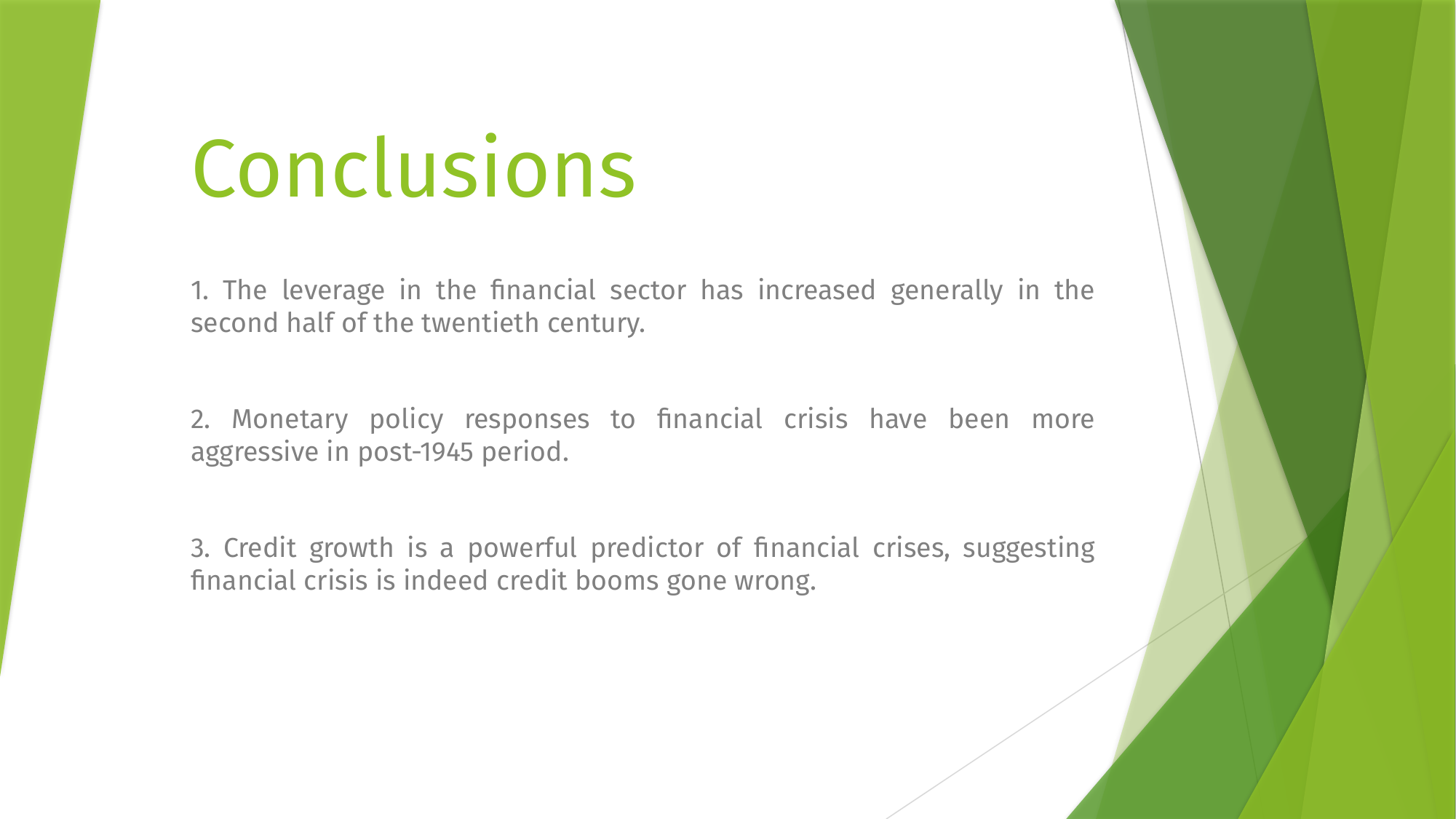

# Conclusions

1. The leverage in the financial sector has increased generally in the second half of the twentieth century.

2. Monetary policy responses to financial crisis have been more aggressive in post-1945 period.

3. Credit growth is a powerful predictor of financial crises, suggesting financial crisis is indeed credit booms gone wrong.